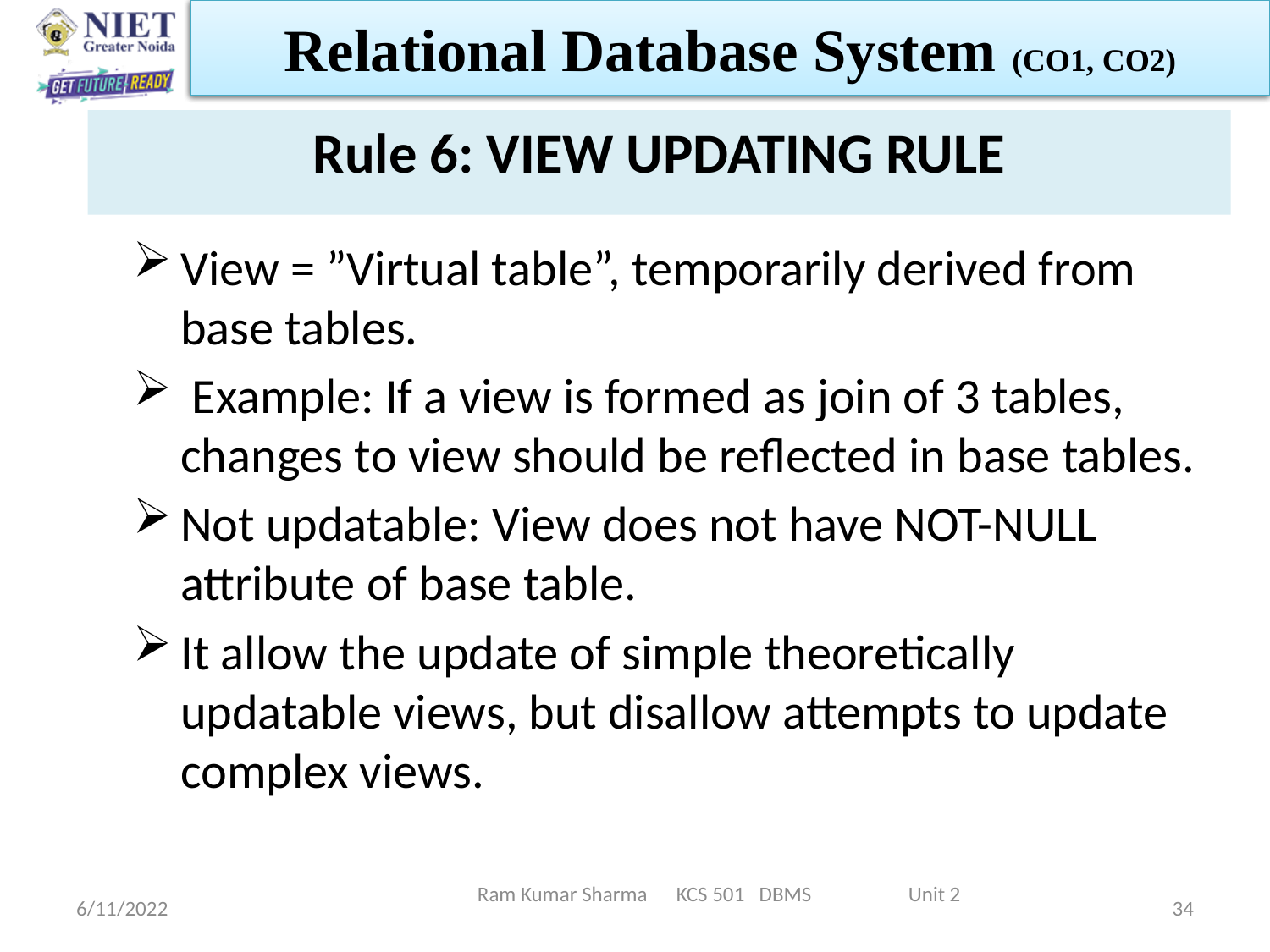

Relational Database System (CO1, CO2)
# Rule 6: VIEW UPDATING RULE
View = ”Virtual table”, temporarily derived from base tables.
 Example: If a view is formed as join of 3 tables, changes to view should be reflected in base tables.
Not updatable: View does not have NOT-NULL attribute of base table.
It allow the update of simple theoretically updatable views, but disallow attempts to update complex views.
Ram Kumar Sharma      KCS 501   DBMS                    Unit 2
6/11/2022
34